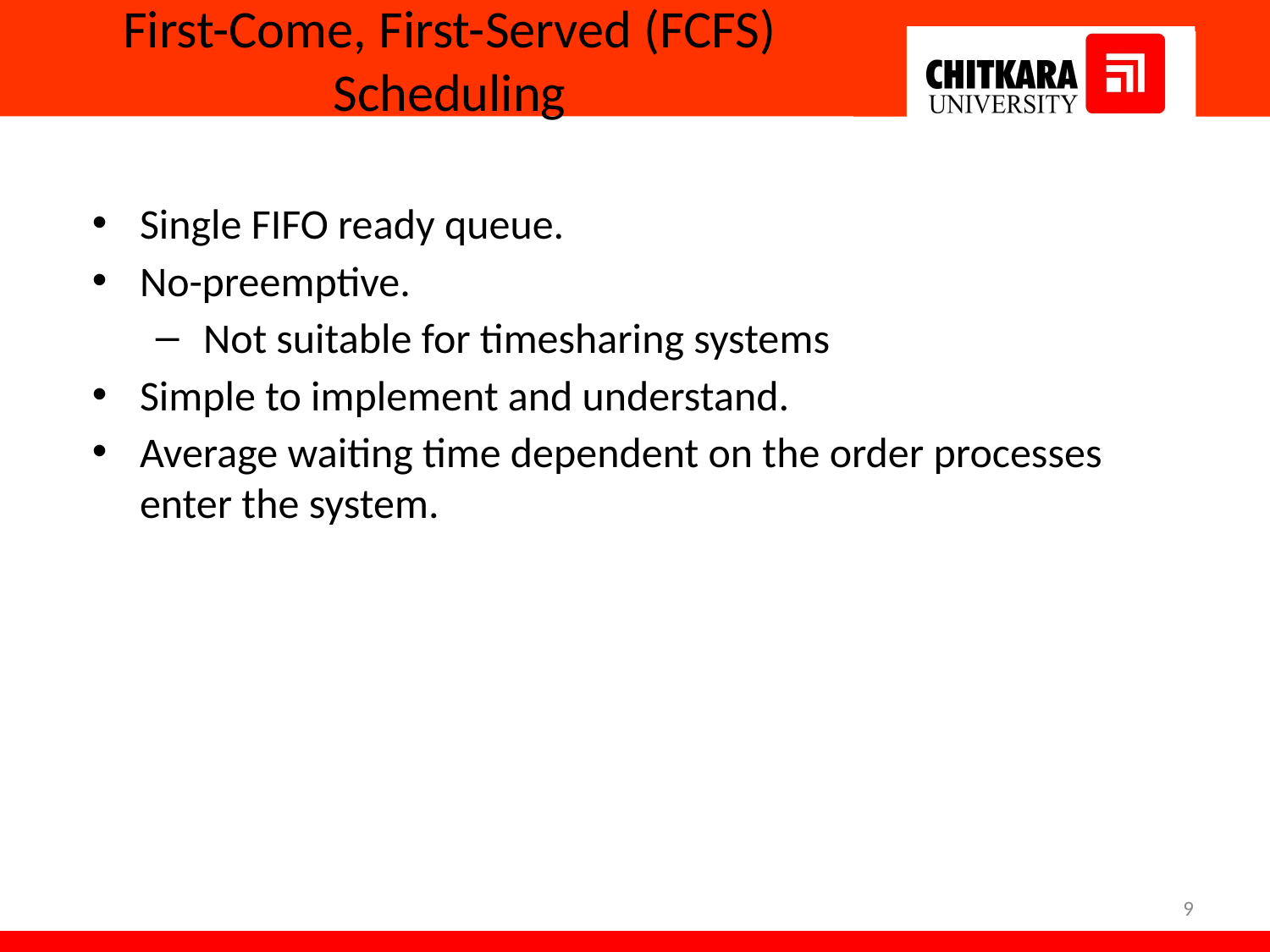

# First-Come, First-Served (FCFS) Scheduling
Single FIFO ready queue.
No-preemptive.
Not suitable for timesharing systems
Simple to implement and understand.
Average waiting time dependent on the order processes enter the system.
9